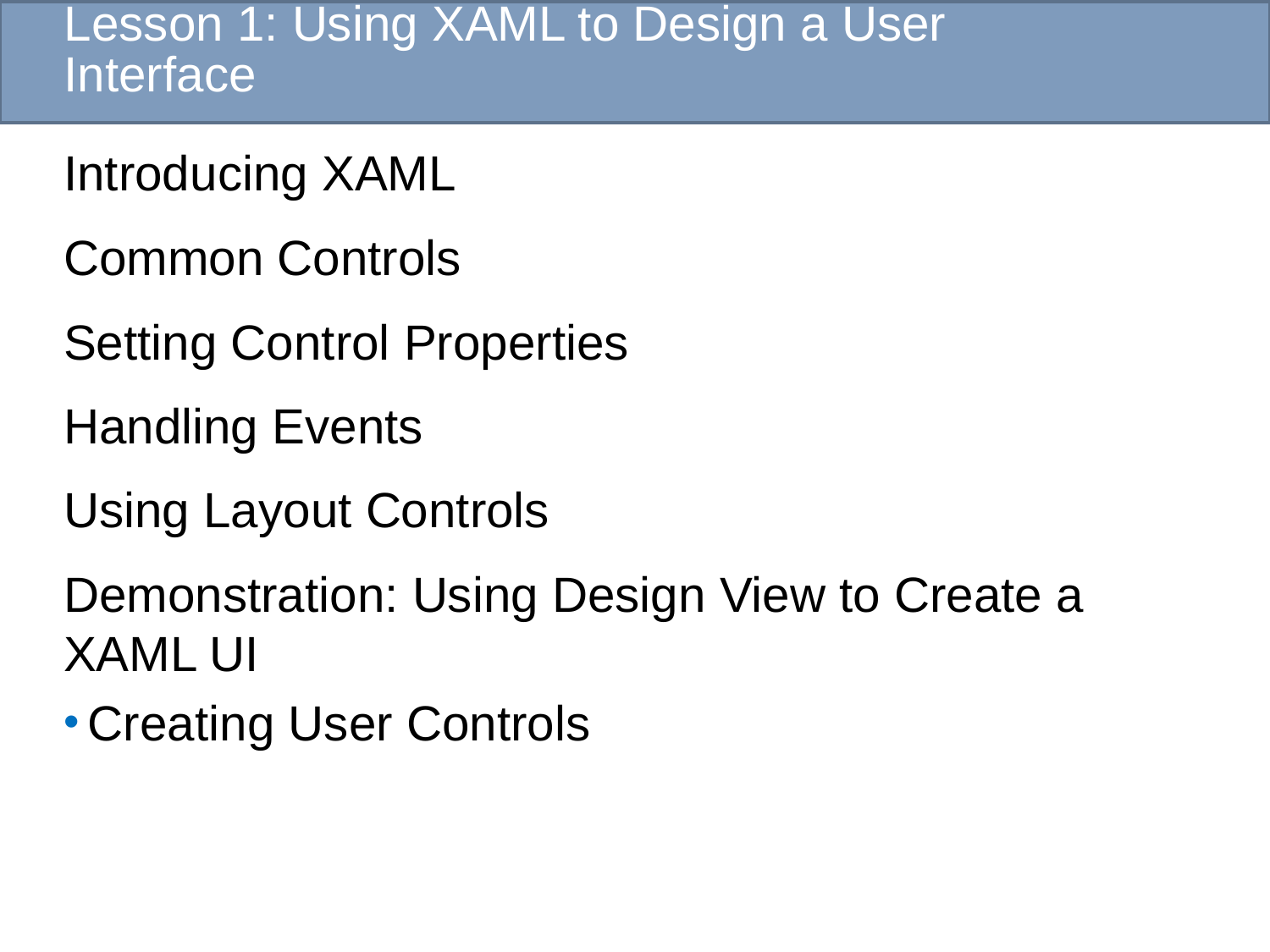

# Lesson 1: Using XAML to Design a User Interface
Introducing XAML
Common Controls
Setting Control Properties
Handling Events
Using Layout Controls
Demonstration: Using Design View to Create a XAML UI
Creating User Controls